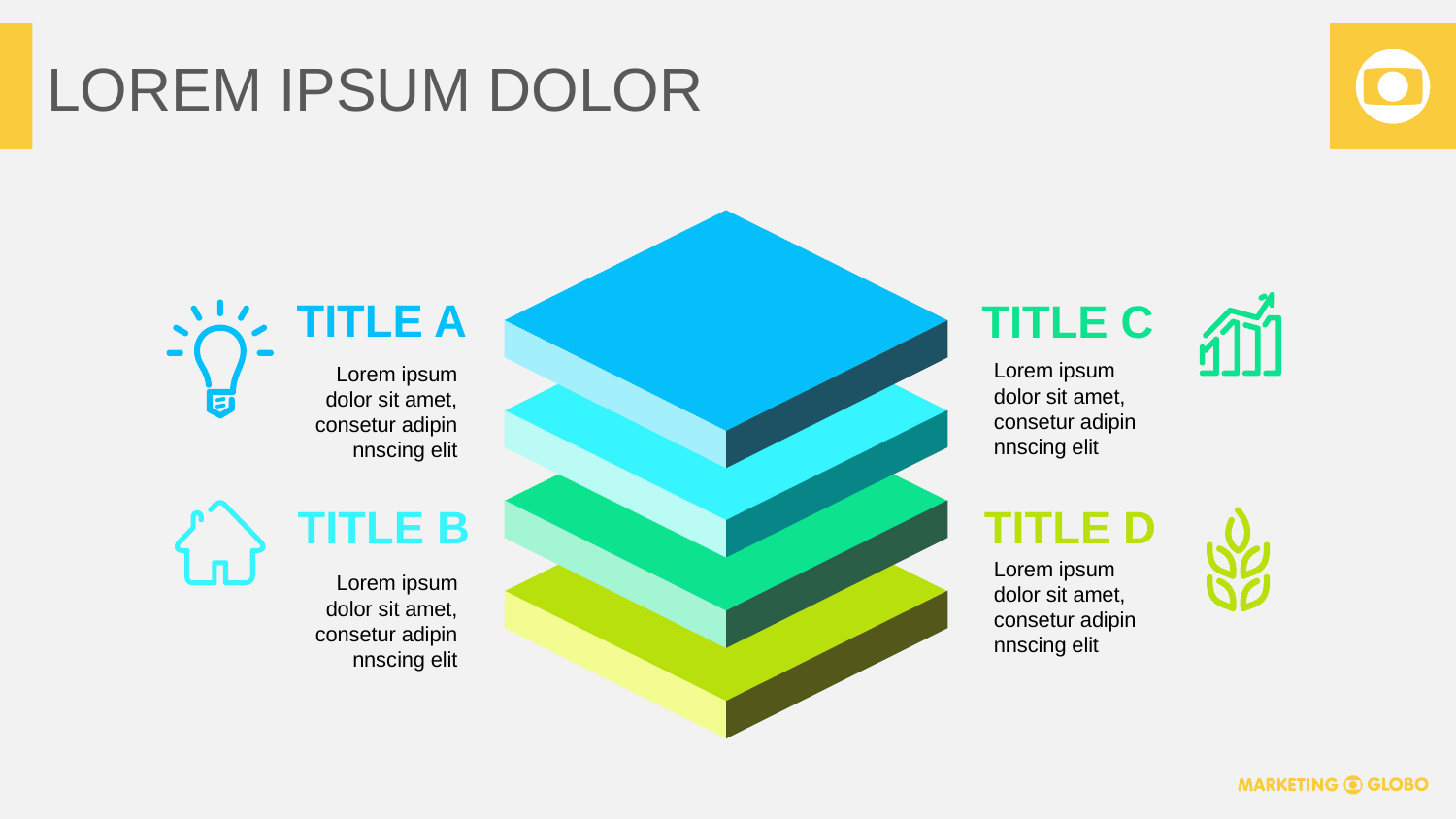

# LOREM IPSUM DOLOR

TITLE A

Lorem ipsum dolor sit amet, consetur adipin nnscing elit

TITLE C
Lorem ipsum dolor sit amet, consetur adipin nnscing elit

TITLE D

Lorem ipsum dolor sit amet, consetur adipin nnscing elit
TITLE B

Lorem ipsum dolor sit amet, consetur adipin nnscing elit